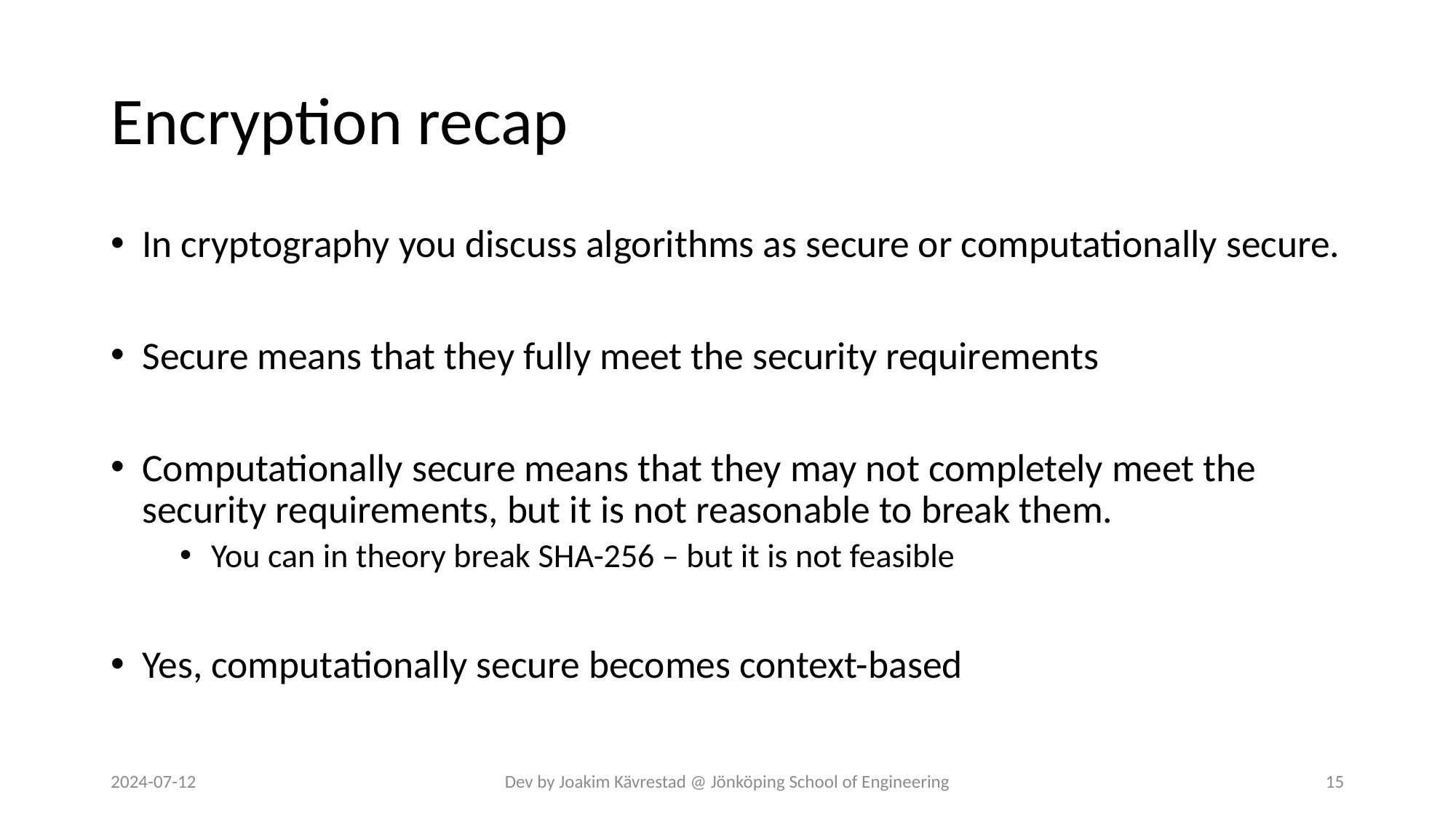

# Encryption recap
In cryptography you discuss algorithms as secure or computationally secure.

Secure means that they fully meet the security requirements

Computationally secure means that they may not completely meet the security requirements, but it is not reasonable to break them.
You can in theory break SHA-256 – but it is not feasible

Yes, computationally secure becomes context-based

2024-07-12
Dev by Joakim Kävrestad @ Jönköping School of Engineering
15